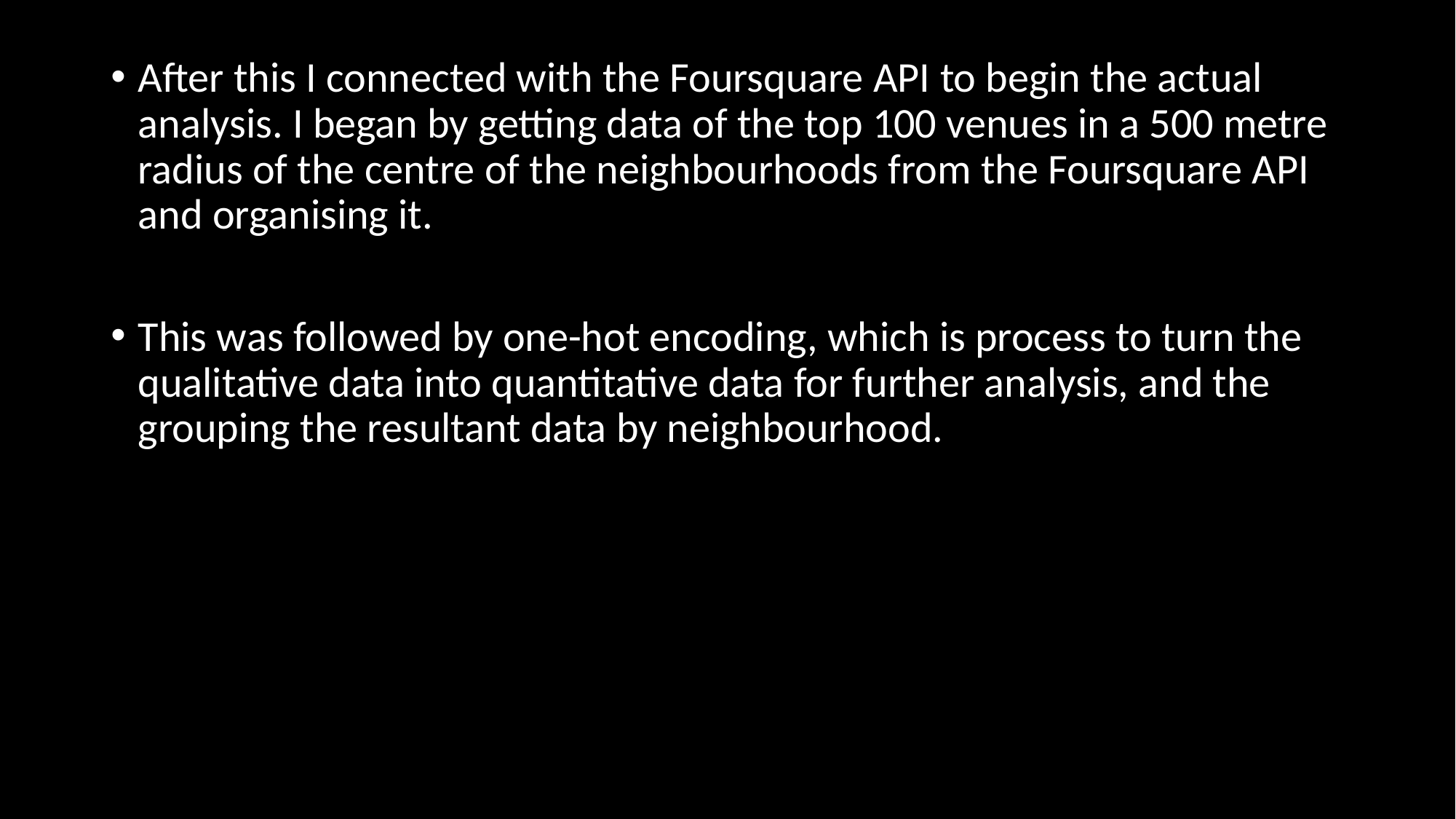

After this I connected with the Foursquare API to begin the actual analysis. I began by getting data of the top 100 venues in a 500 metre radius of the centre of the neighbourhoods from the Foursquare API and organising it.

This was followed by one-hot encoding, which is process to turn the qualitative data into quantitative data for further analysis, and the grouping the resultant data by neighbourhood.